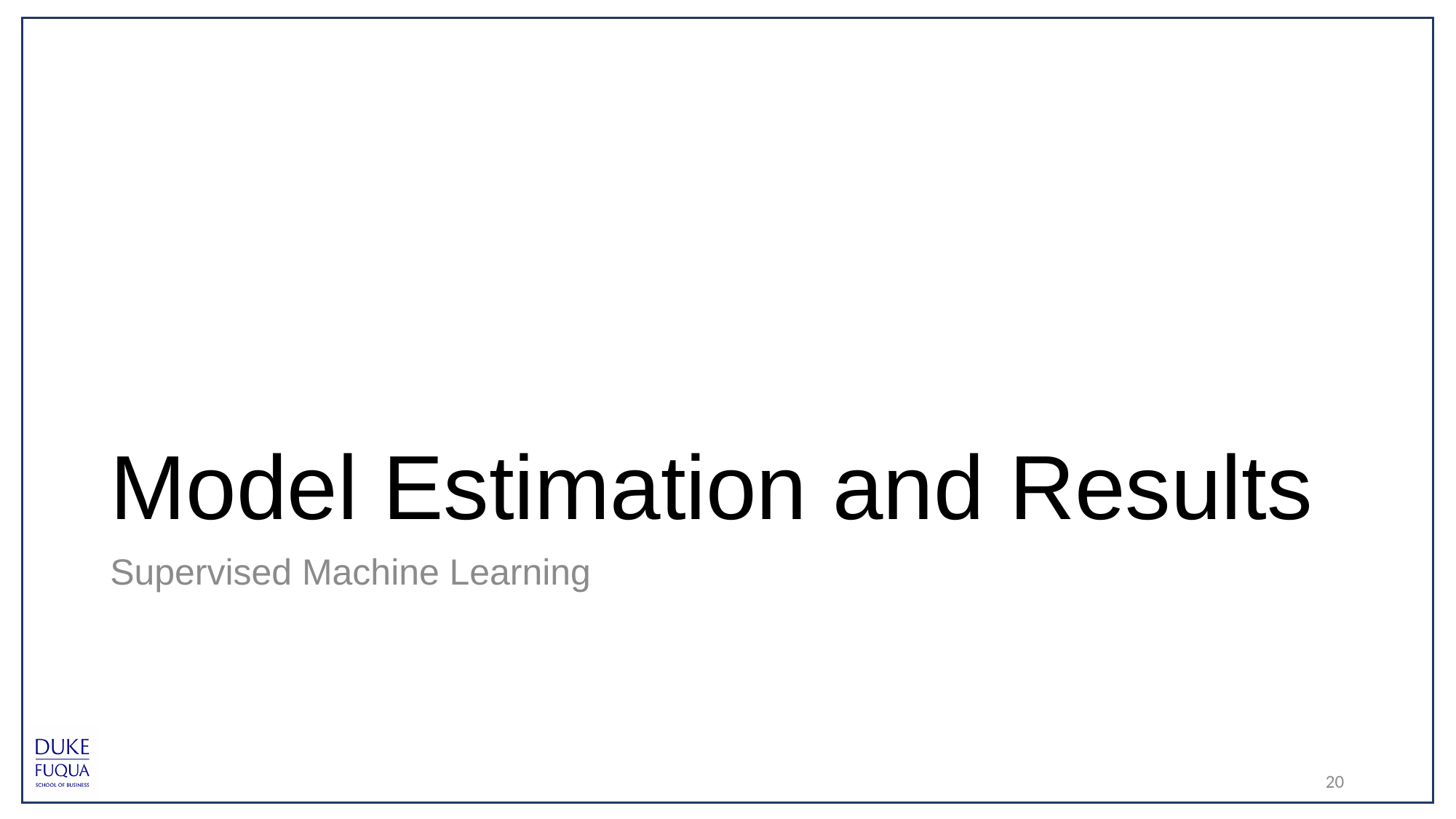

# Model Estimation and Results
Supervised Machine Learning
20